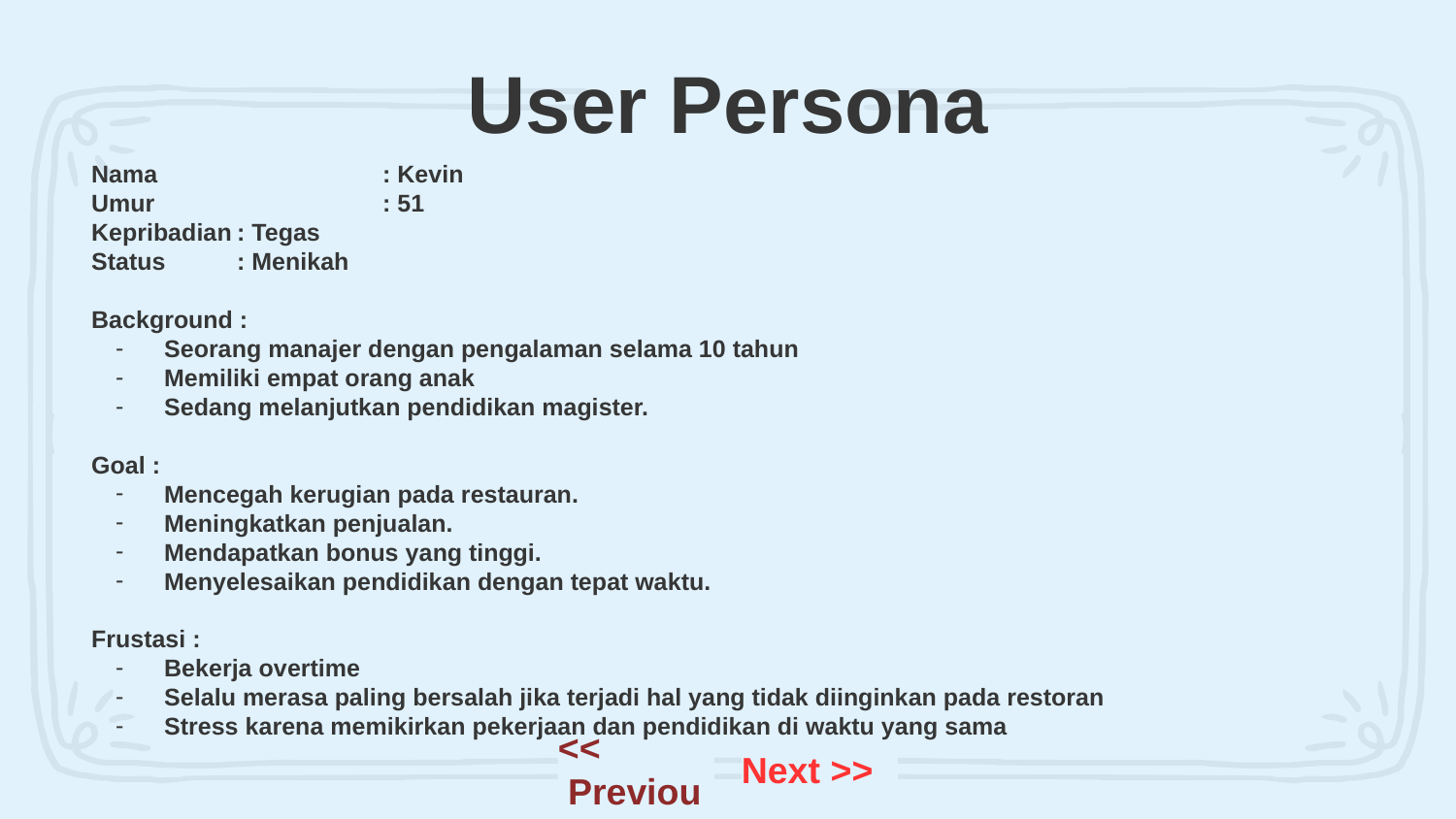

# User Persona
Nama		: Kevin
Umur 		: 51
Kepribadian	: Tegas
Status 	: Menikah

Background :
Seorang manajer dengan pengalaman selama 10 tahun
Memiliki empat orang anak
Sedang melanjutkan pendidikan magister.

Goal :
Mencegah kerugian pada restauran.
Meningkatkan penjualan.
Mendapatkan bonus yang tinggi.
Menyelesaikan pendidikan dengan tepat waktu.

Frustasi :
Bekerja overtime
Selalu merasa paling bersalah jika terjadi hal yang tidak diinginkan pada restoran
Stress karena memikirkan pekerjaan dan pendidikan di waktu yang sama

<< Previous
Next >>